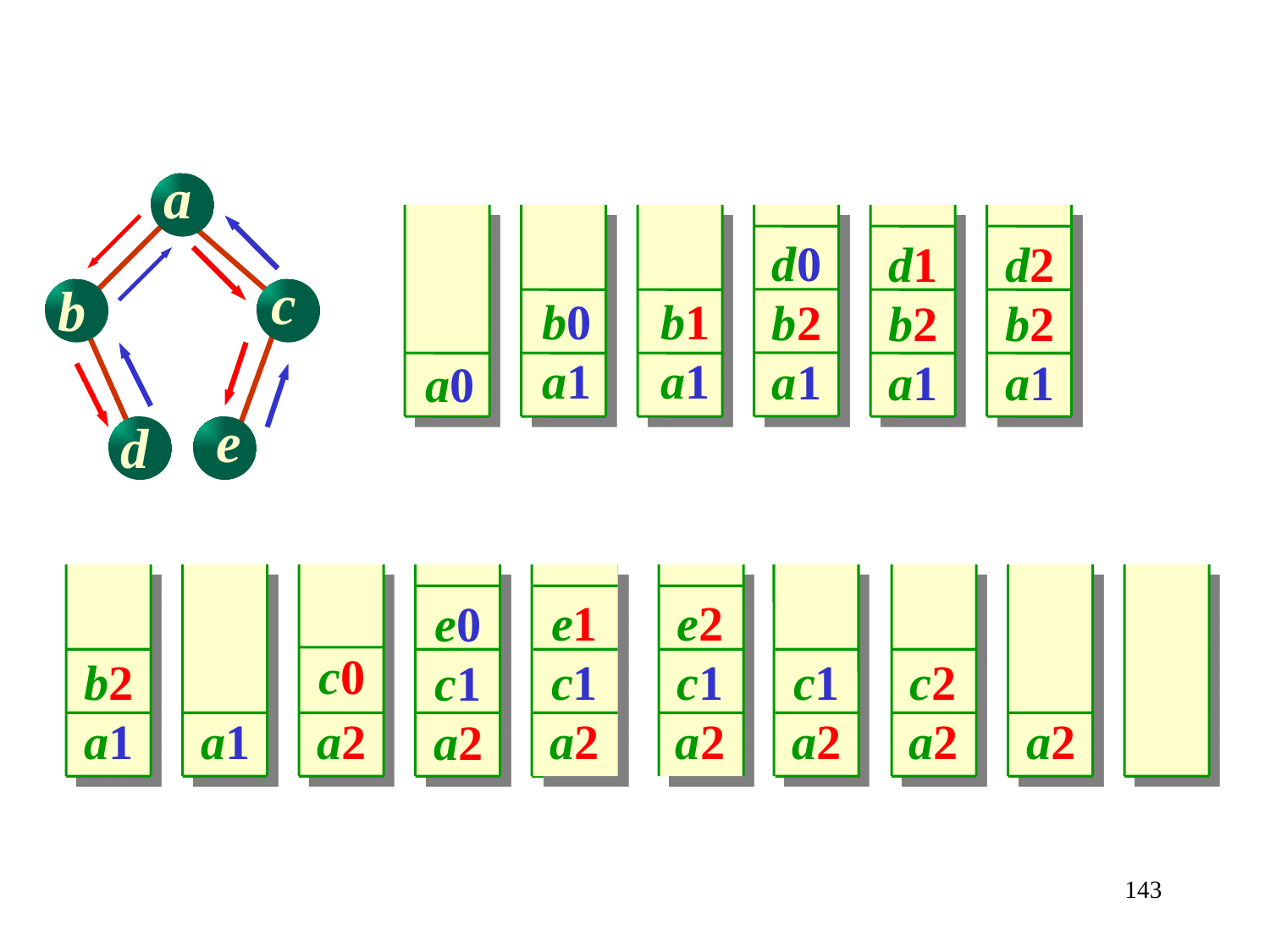

a

d0
b2
a1

d1
b2
a1

d2
b2
a1

c
b

b0
a1
b1
a1

a0

e
d

e1
c1
a2
e2
c1
a2

e0
c1
a2

c0
b2
a1
c1
a2
c2
a2

a1
a2
a2

143